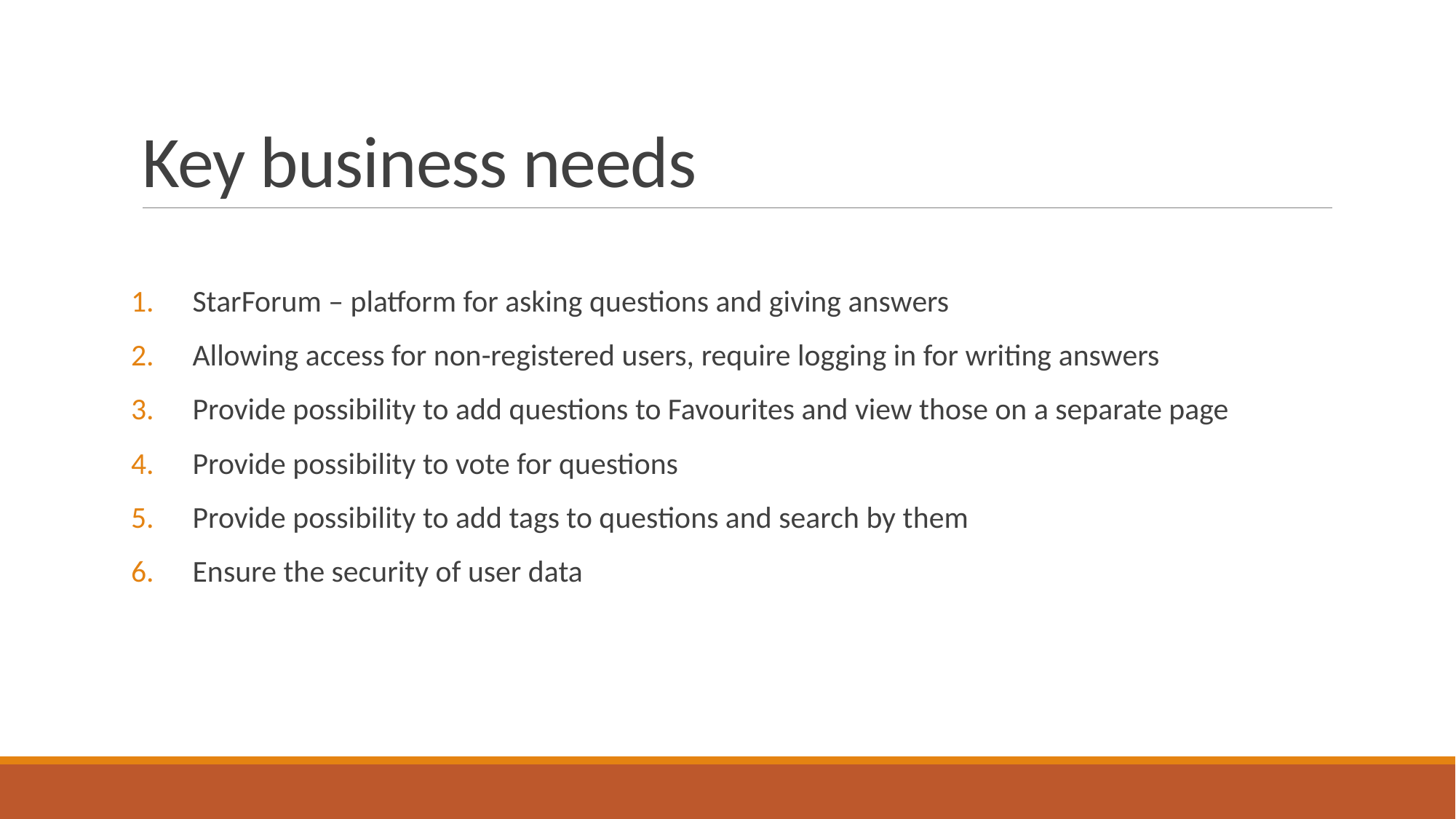

# Key business needs
 StarForum – platform for asking questions and giving answers
 Allowing access for non-registered users, require logging in for writing answers
 Provide possibility to add questions to Favourites and view those on a separate page
 Provide possibility to vote for questions
 Provide possibility to add tags to questions and search by them
 Ensure the security of user data